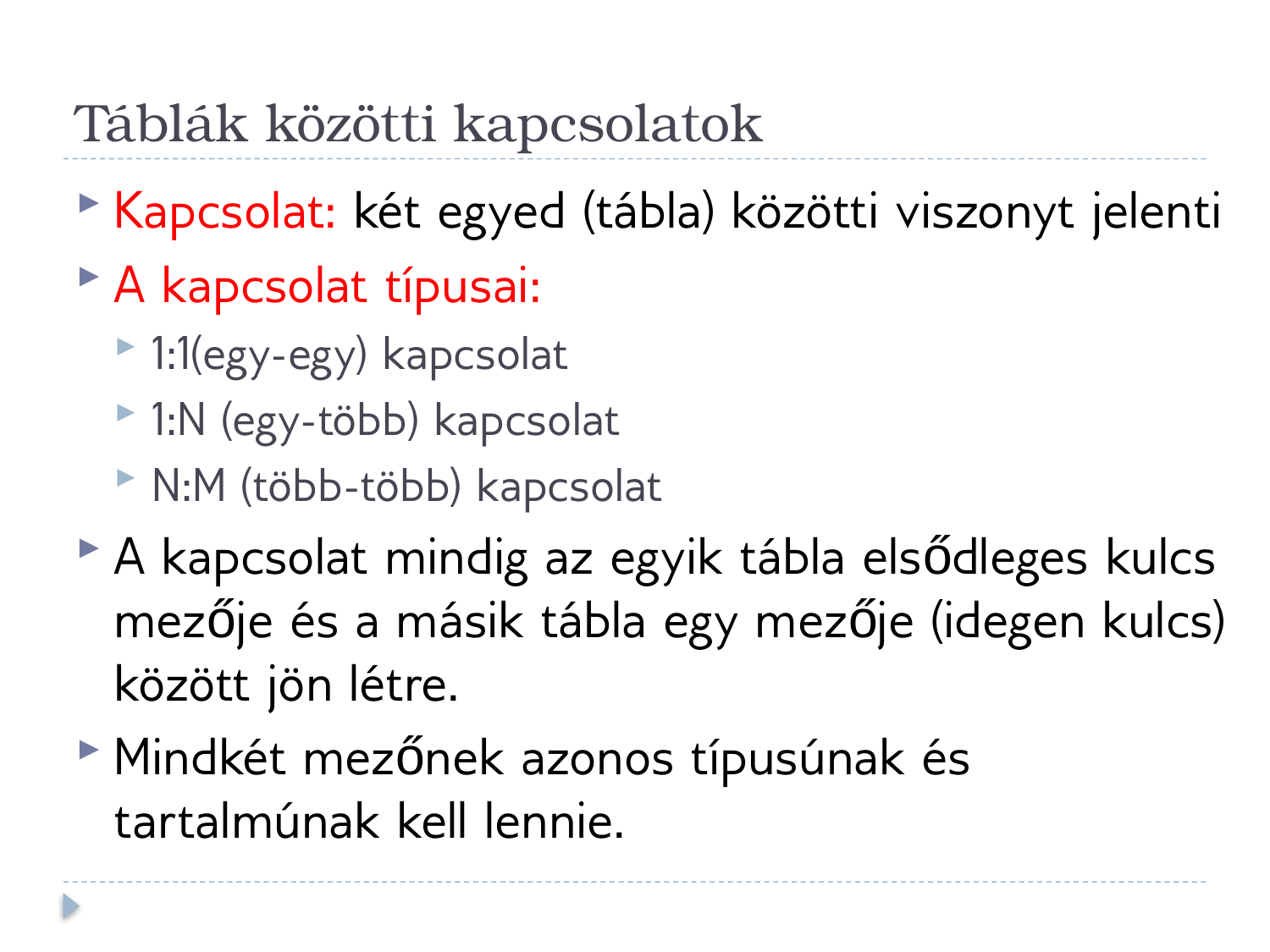

# Táblák közötti kapcsolatok
Kapcsolat: két egyed (tábla) közötti viszonyt jelenti
A kapcsolat típusai:
1:1(egy-egy) kapcsolat
1:N (egy-több) kapcsolat
N:M (több-több) kapcsolat
A kapcsolat mindig az egyik tábla elsődleges kulcs mezője és a másik tábla egy mezője (idegen kulcs) között jön létre.
Mindkét mezőnek azonos típusúnak és tartalmúnak kell lennie.